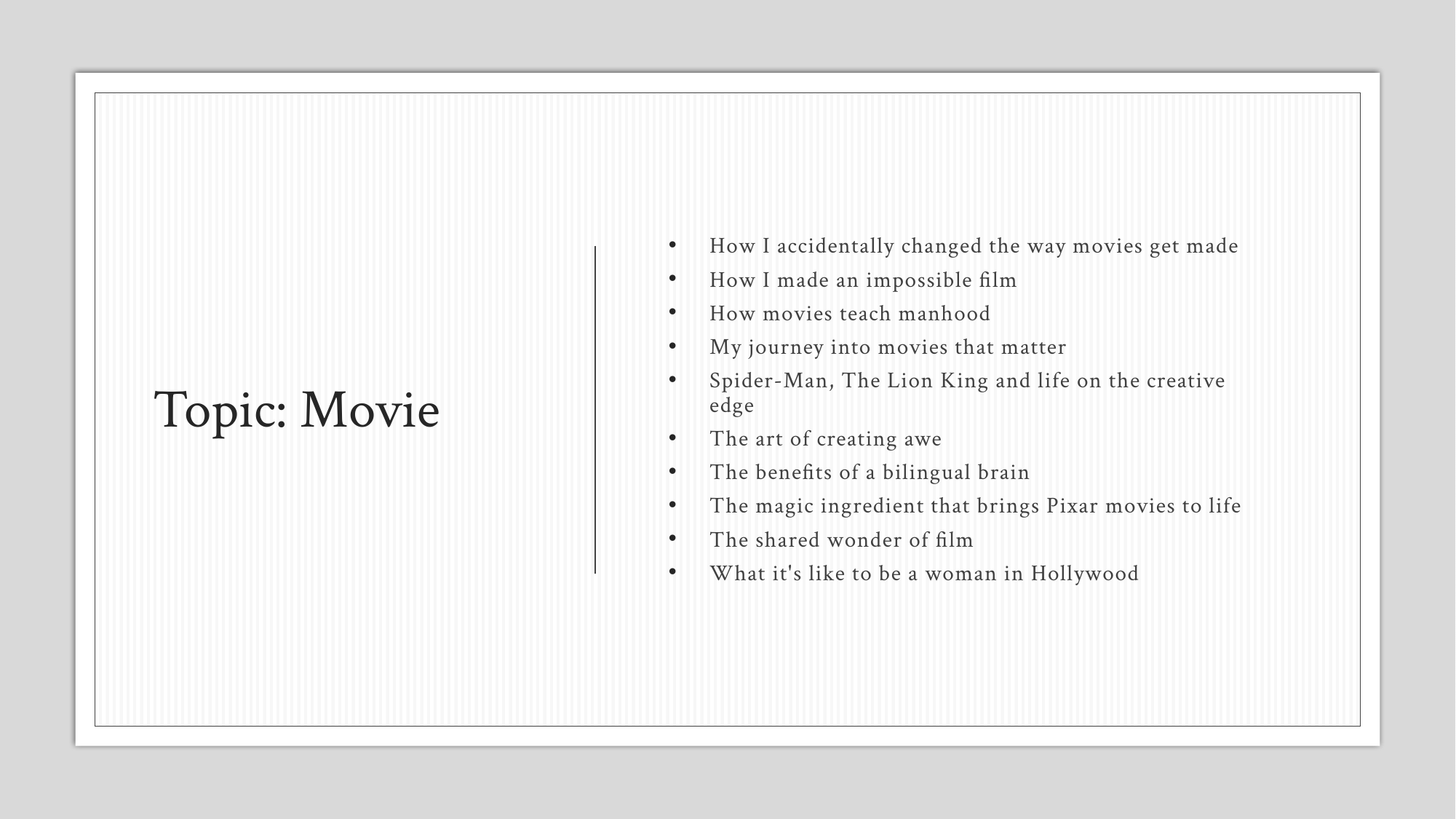

# Topic: Movie
How I accidentally changed the way movies get made
How I made an impossible film
How movies teach manhood
My journey into movies that matter
Spider-Man, The Lion King and life on the creative edge
The art of creating awe
The benefits of a bilingual brain
The magic ingredient that brings Pixar movies to life
The shared wonder of film
What it's like to be a woman in Hollywood